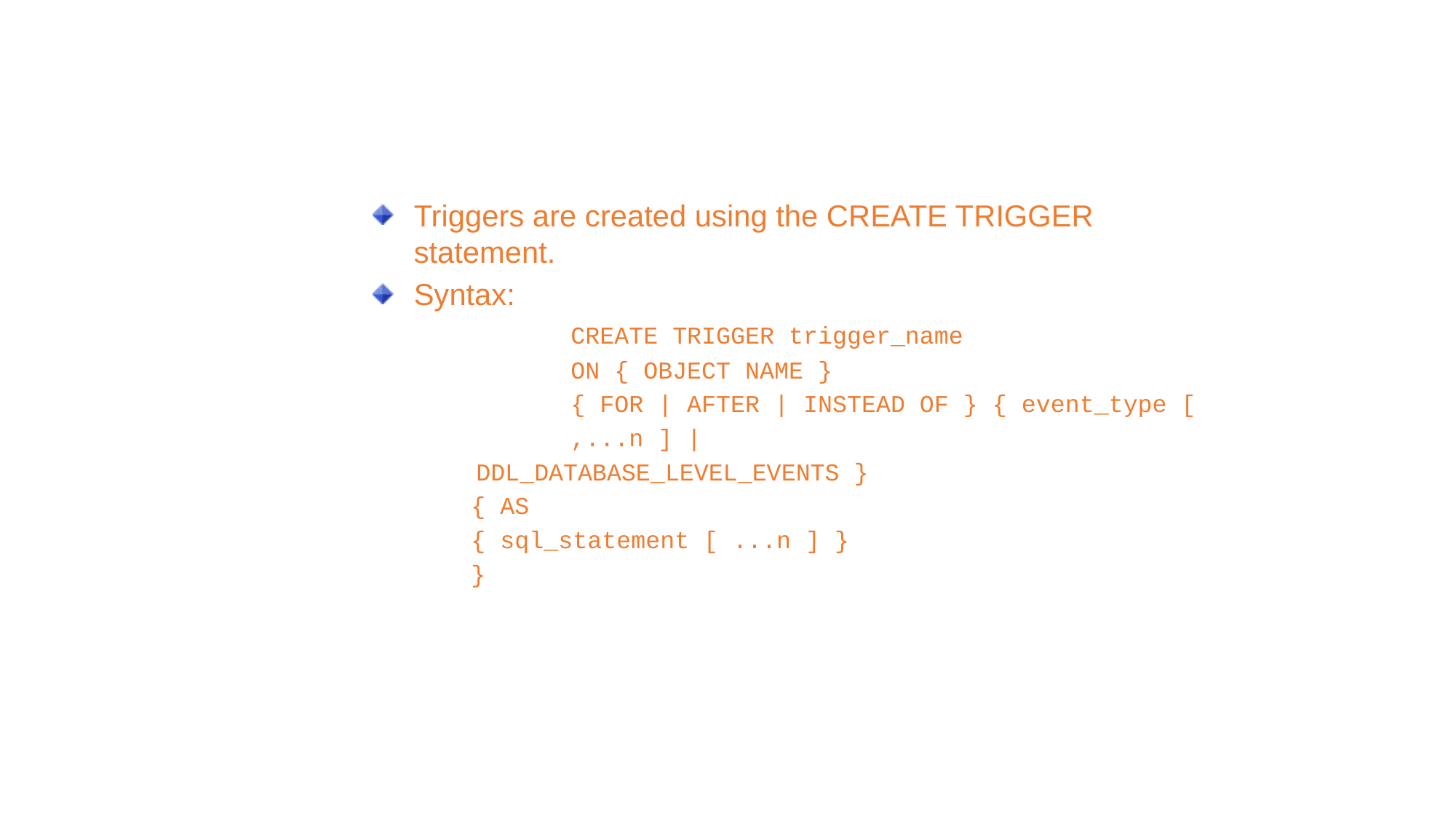

Creating Triggers (Contd.)
Triggers are created using the CREATE TRIGGER statement.
Syntax:
		CREATE TRIGGER trigger_name
		ON { OBJECT NAME }
		{ FOR | AFTER | INSTEAD OF } { event_type [
		,...n ] |
	 DDL_DATABASE_LEVEL_EVENTS }
   { AS
   { sql_statement [ ...n ] }
   }